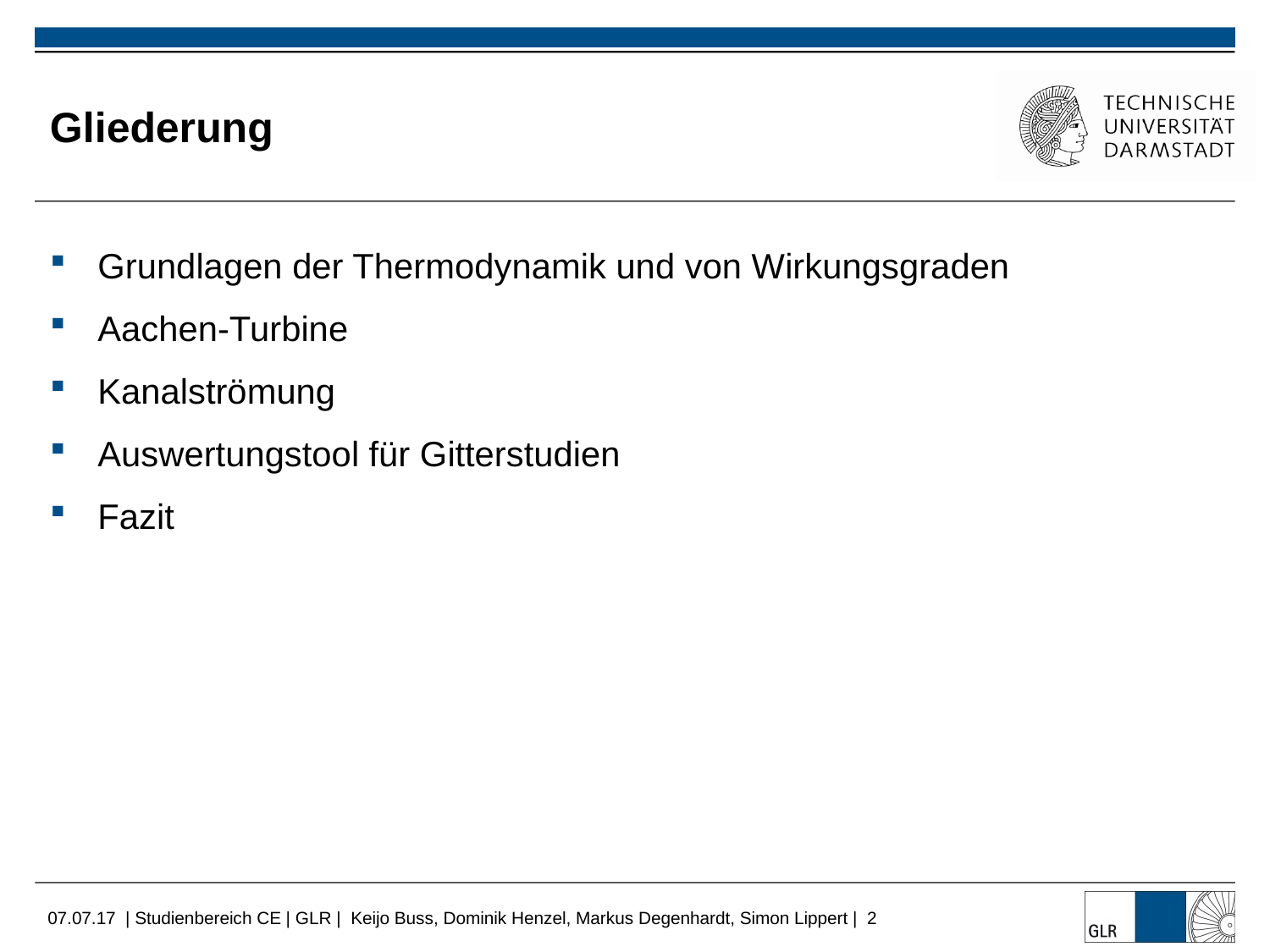

# Gliederung
Grundlagen der Thermodynamik und von Wirkungsgraden
Aachen-Turbine
Kanalströmung
Auswertungstool für Gitterstudien
Fazit